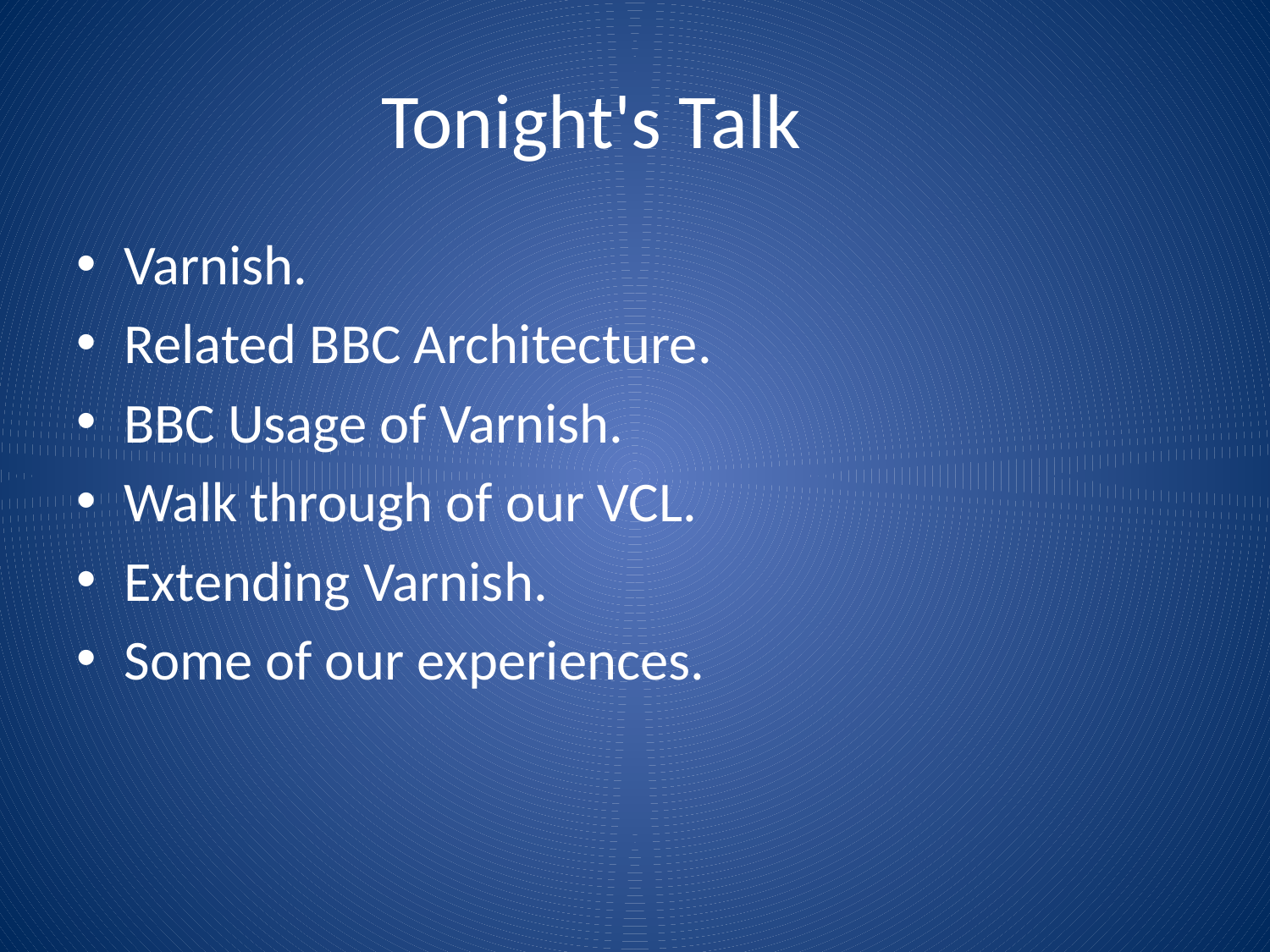

# Tonight's Talk
Varnish.
Related BBC Architecture.
BBC Usage of Varnish.
Walk through of our VCL.
Extending Varnish.
Some of our experiences.